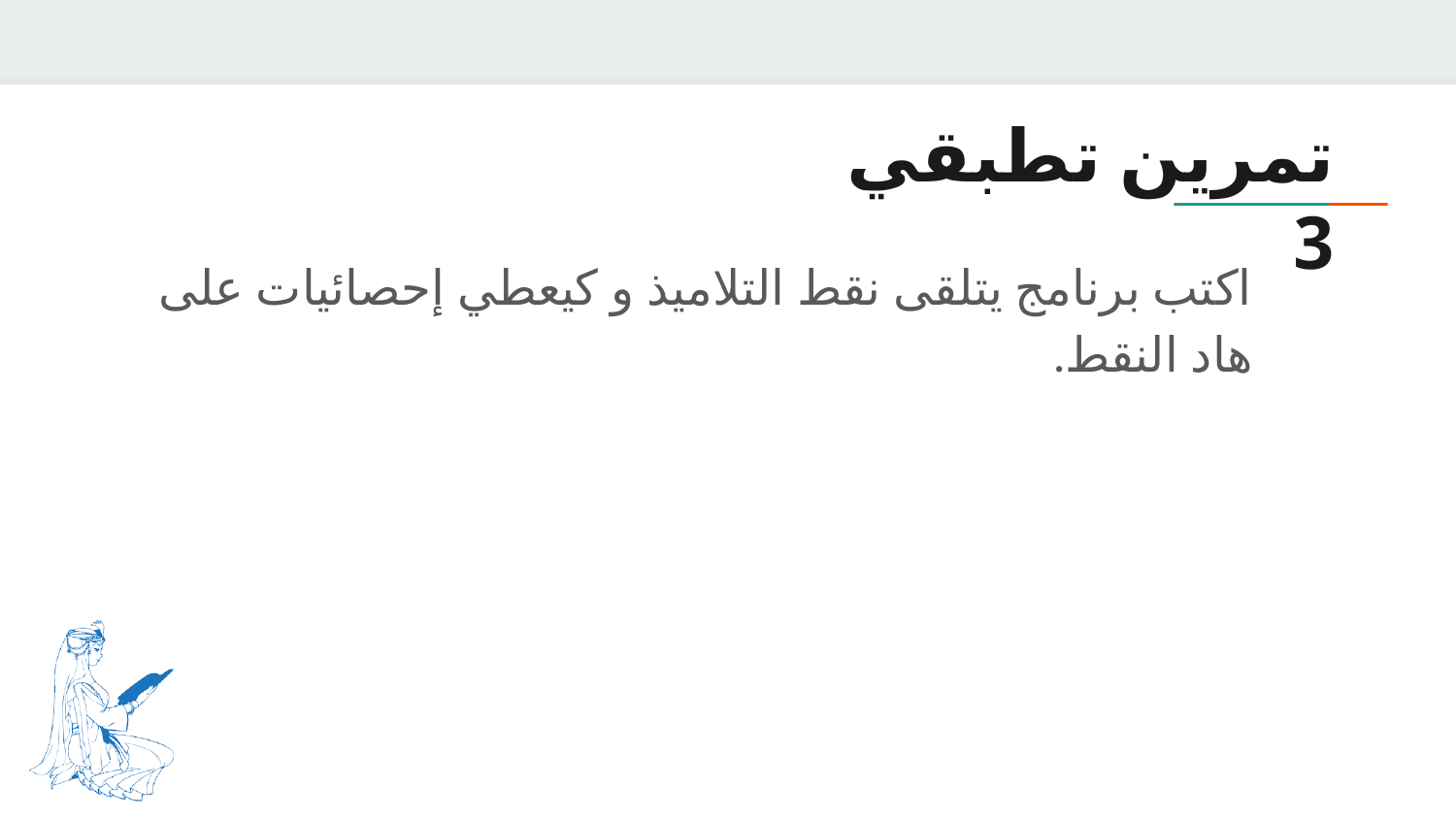

# تمرين تطبقي 3

اكتب برنامج يتلقى نقط التلاميذ و كيعطي إحصائيات على هاد النقط.